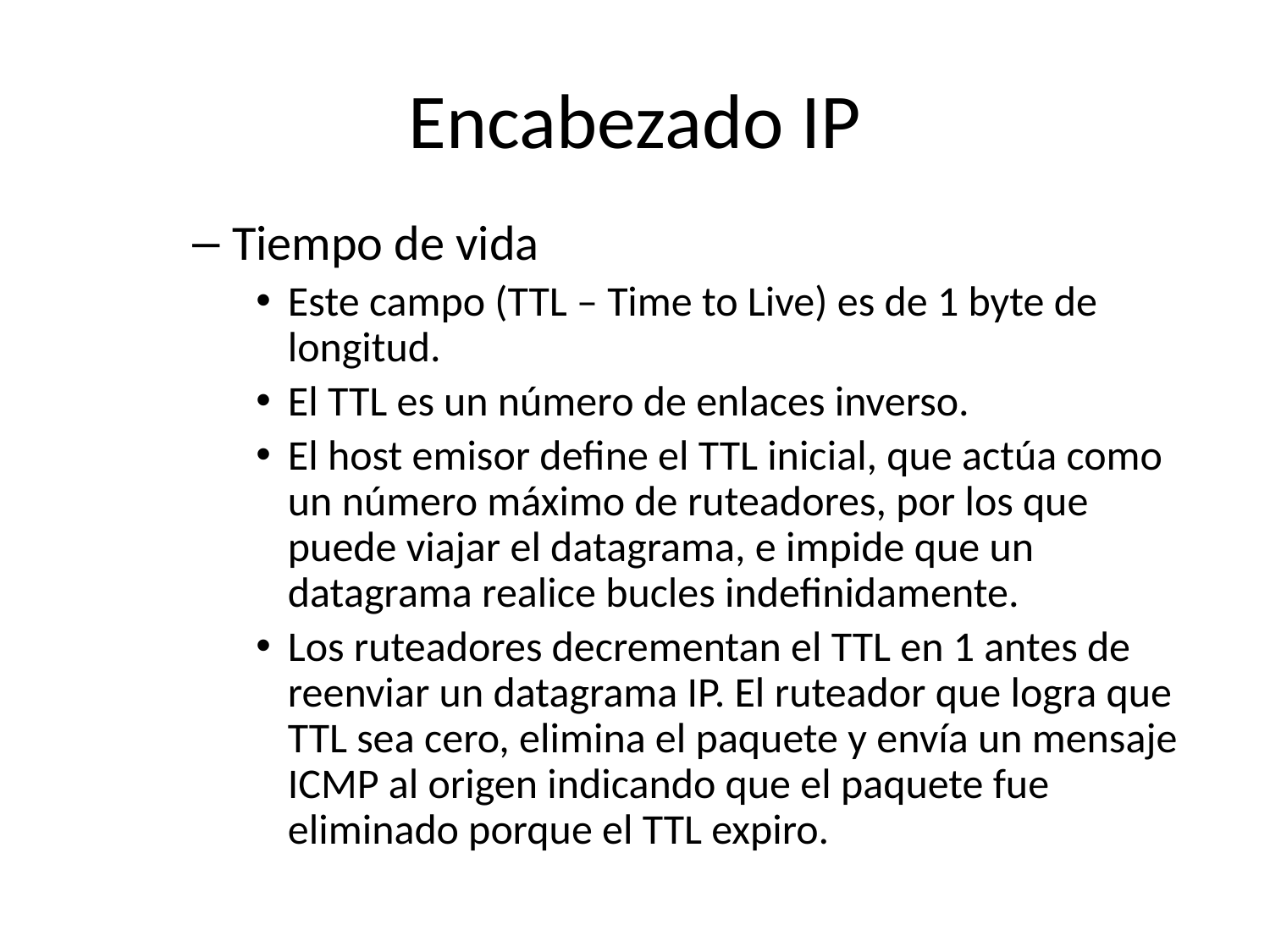

# Encabezado IP
Tiempo de vida
Este campo (TTL – Time to Live) es de 1 byte de longitud.
El TTL es un número de enlaces inverso.
El host emisor define el TTL inicial, que actúa como un número máximo de ruteadores, por los que puede viajar el datagrama, e impide que un datagrama realice bucles indefinidamente.
Los ruteadores decrementan el TTL en 1 antes de reenviar un datagrama IP. El ruteador que logra que TTL sea cero, elimina el paquete y envía un mensaje ICMP al origen indicando que el paquete fue eliminado porque el TTL expiro.